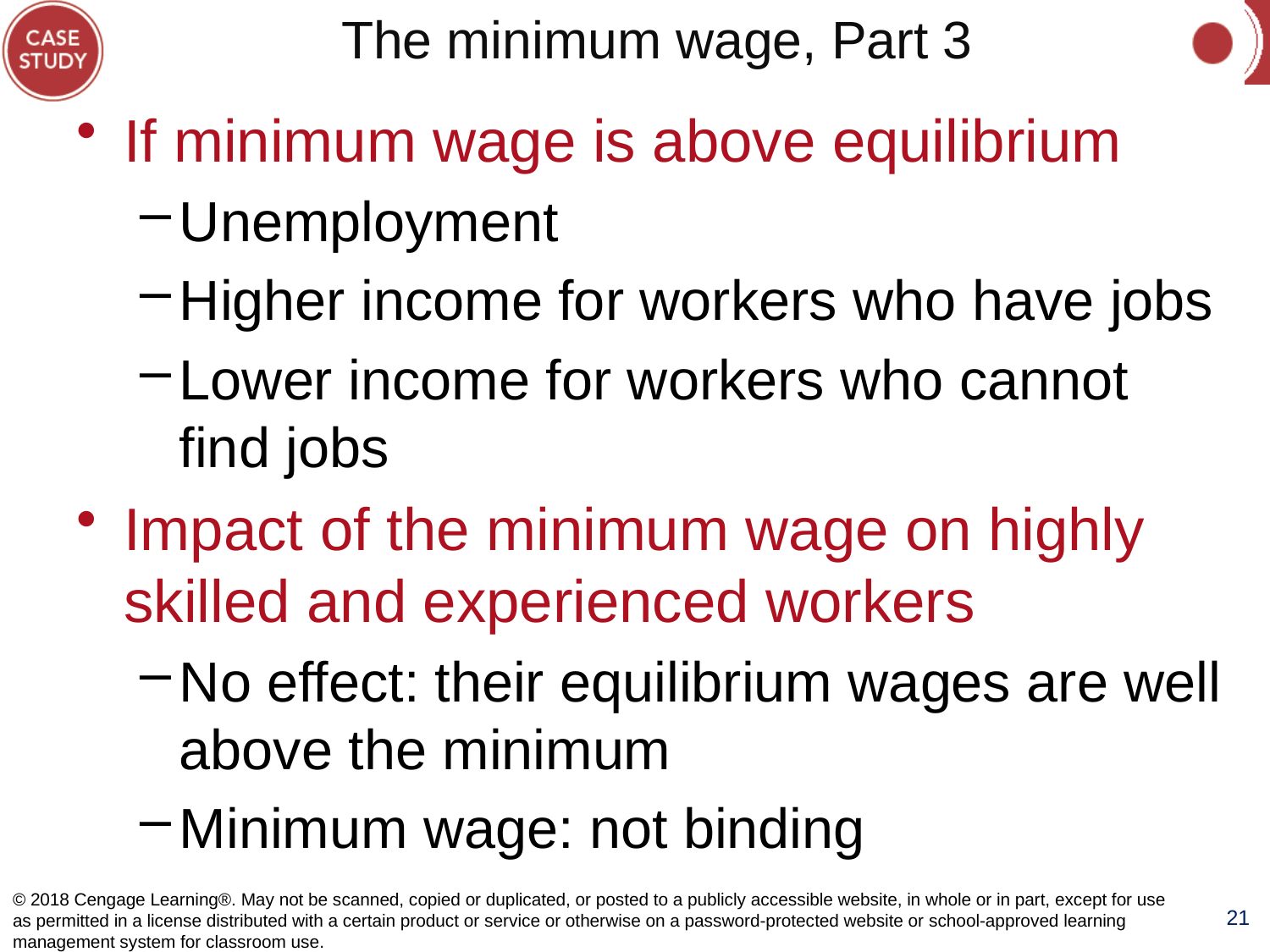

# The minimum wage, Part 3
If minimum wage is above equilibrium
Unemployment
Higher income for workers who have jobs
Lower income for workers who cannot find jobs
Impact of the minimum wage on highly skilled and experienced workers
No effect: their equilibrium wages are well above the minimum
Minimum wage: not binding
© 2018 Cengage Learning®. May not be scanned, copied or duplicated, or posted to a publicly accessible website, in whole or in part, except for use as permitted in a license distributed with a certain product or service or otherwise on a password-protected website or school-approved learning management system for classroom use.
21